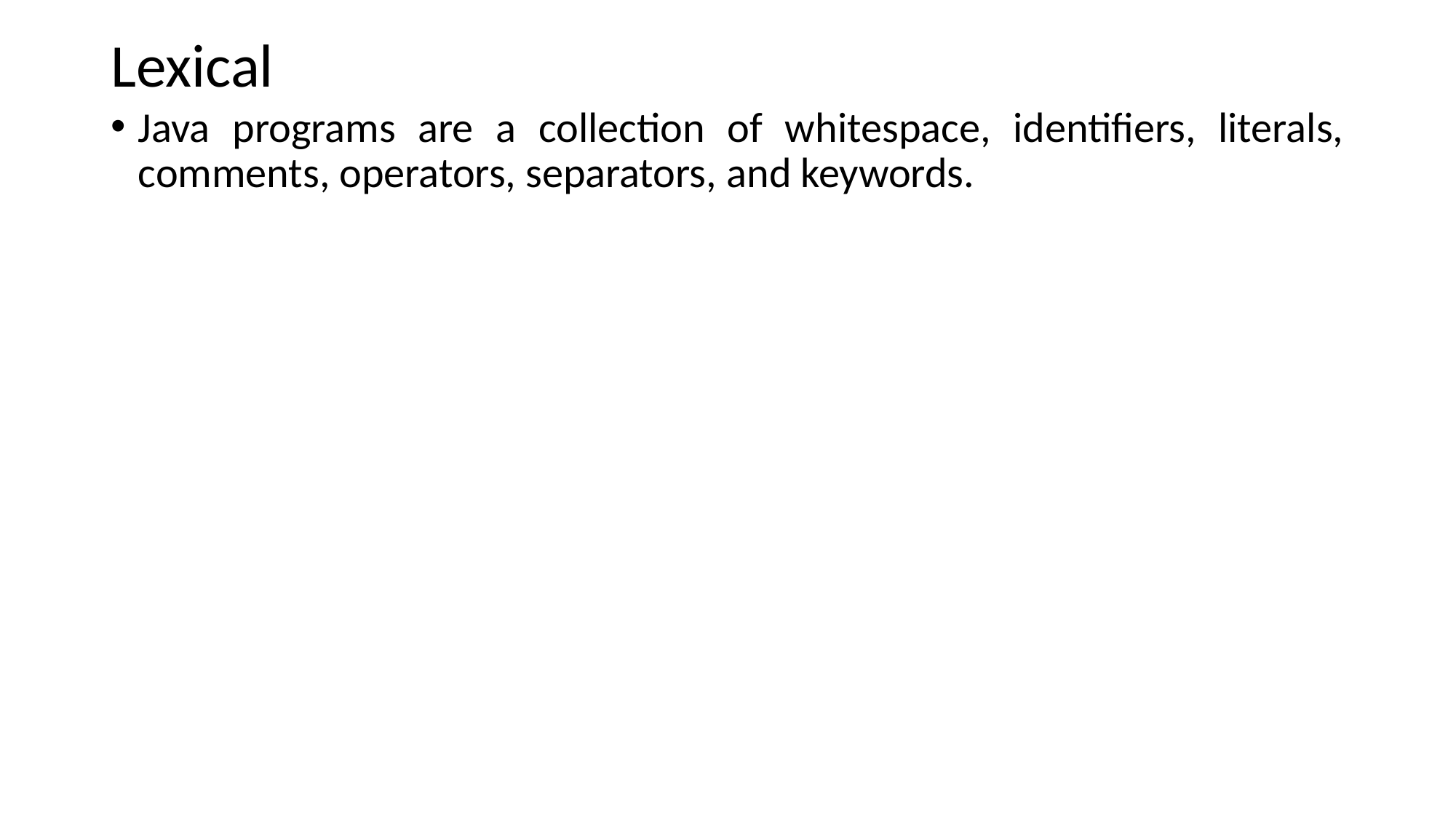

# Lexical
Java programs are a collection of whitespace, identifiers, literals, comments, operators, separators, and keywords.